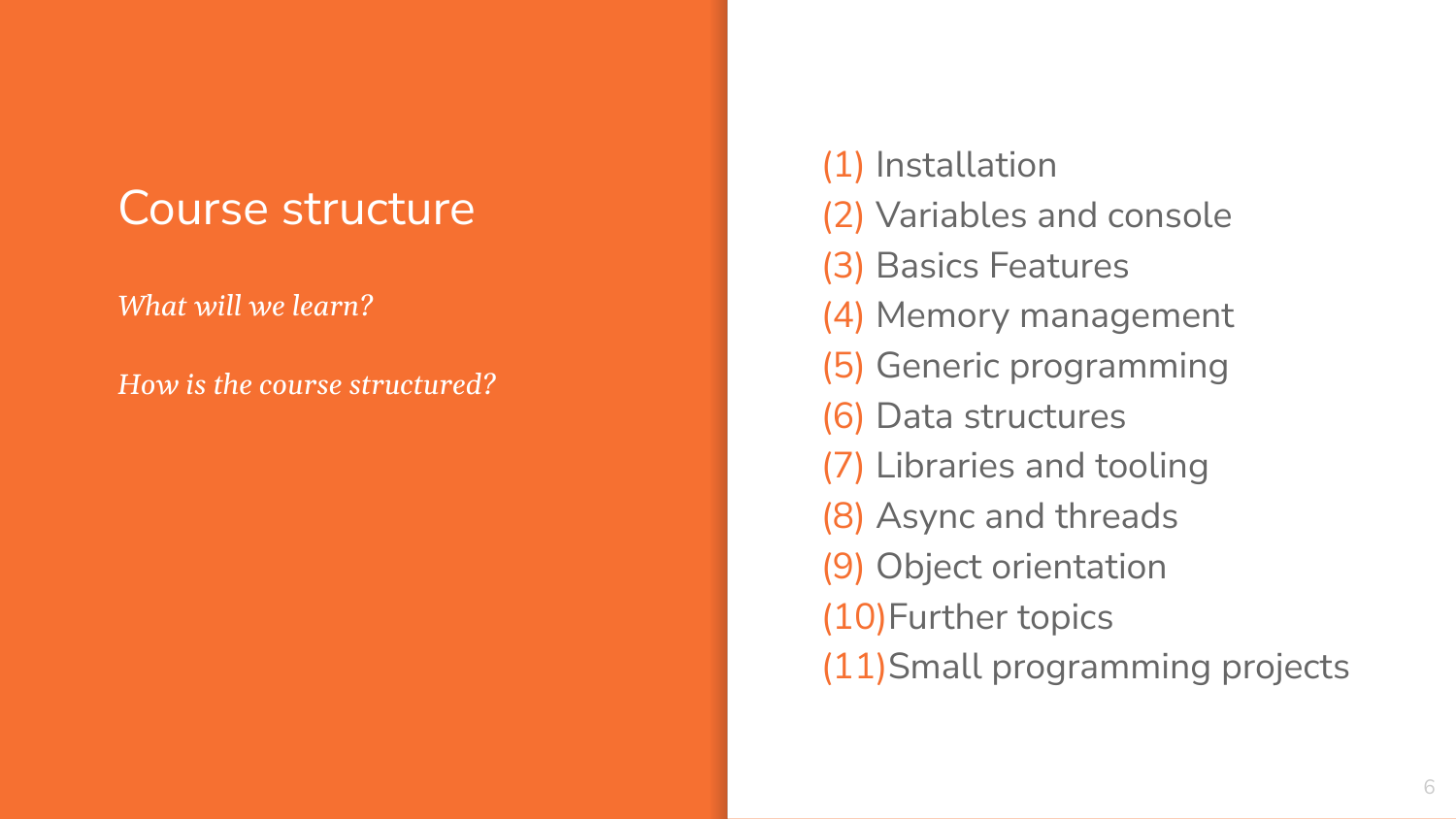

Installation
Variables and console
Basics Features
Memory management
Generic programming
Data structures
Libraries and tooling
Async and threads
Object orientation
Further topics
Small programming projects
# Course structure
What will we learn?

How is the course structured?
6